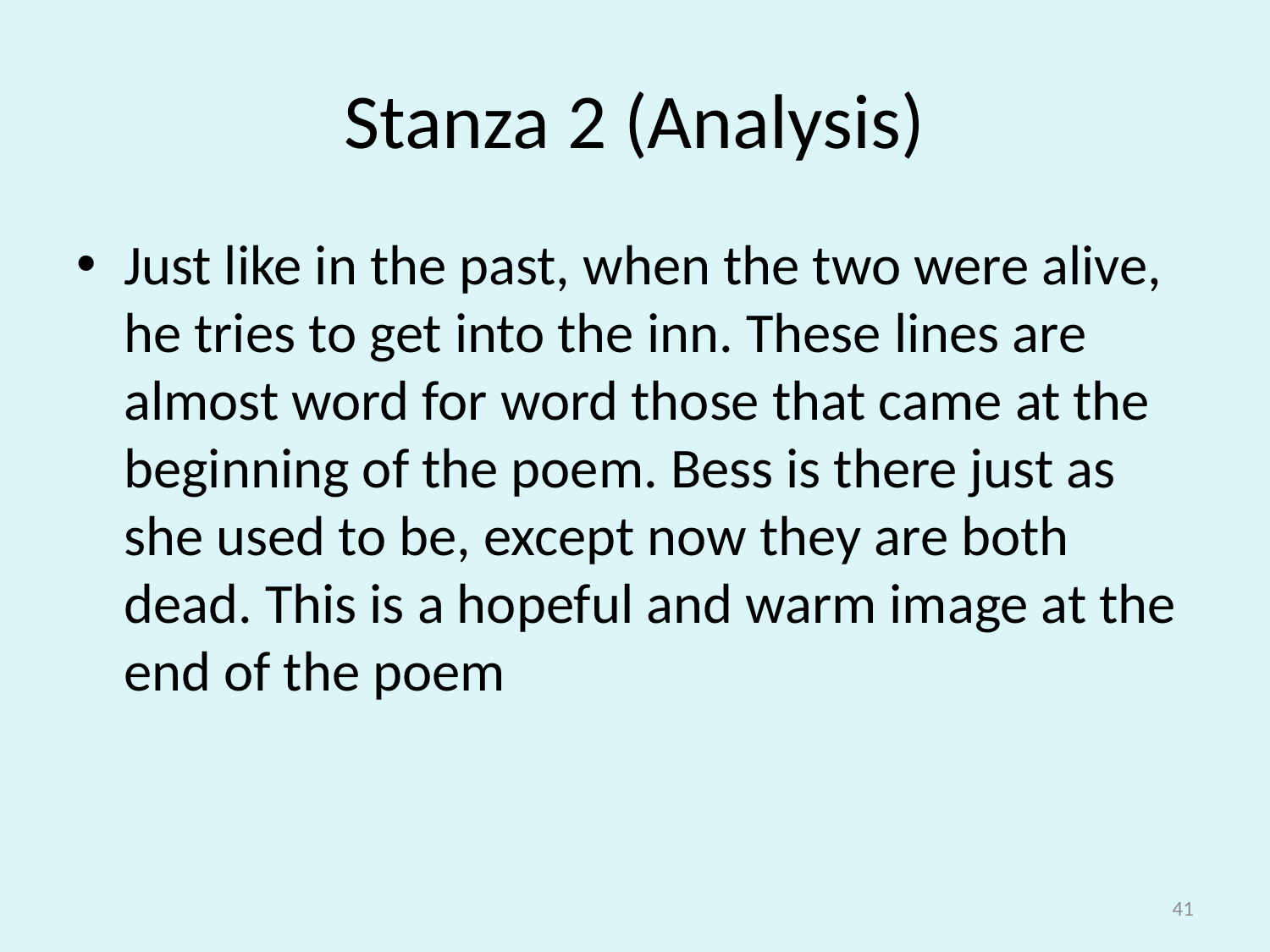

# Stanza 2 (Analysis)
Just like in the past, when the two were alive, he tries to get into the inn. These lines are almost word for word those that came at the beginning of the poem. Bess is there just as she used to be, except now they are both dead. This is a hopeful and warm image at the end of the poem

41